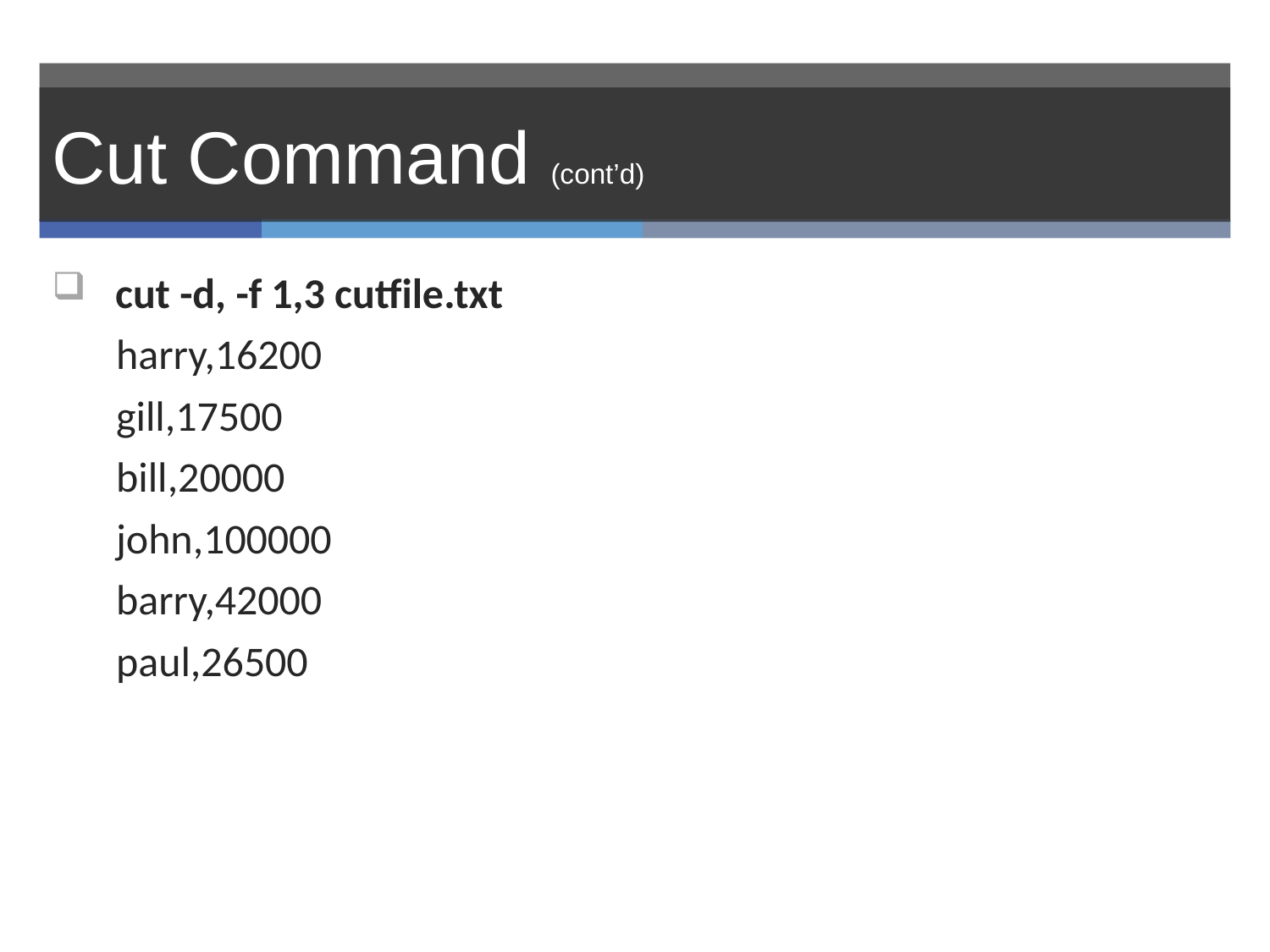

# Cut Command (cont’d)
cut -d, -f 1,3 cutfile.txt
harry,16200
gill,17500
bill,20000
john,100000
barry,42000
paul,26500